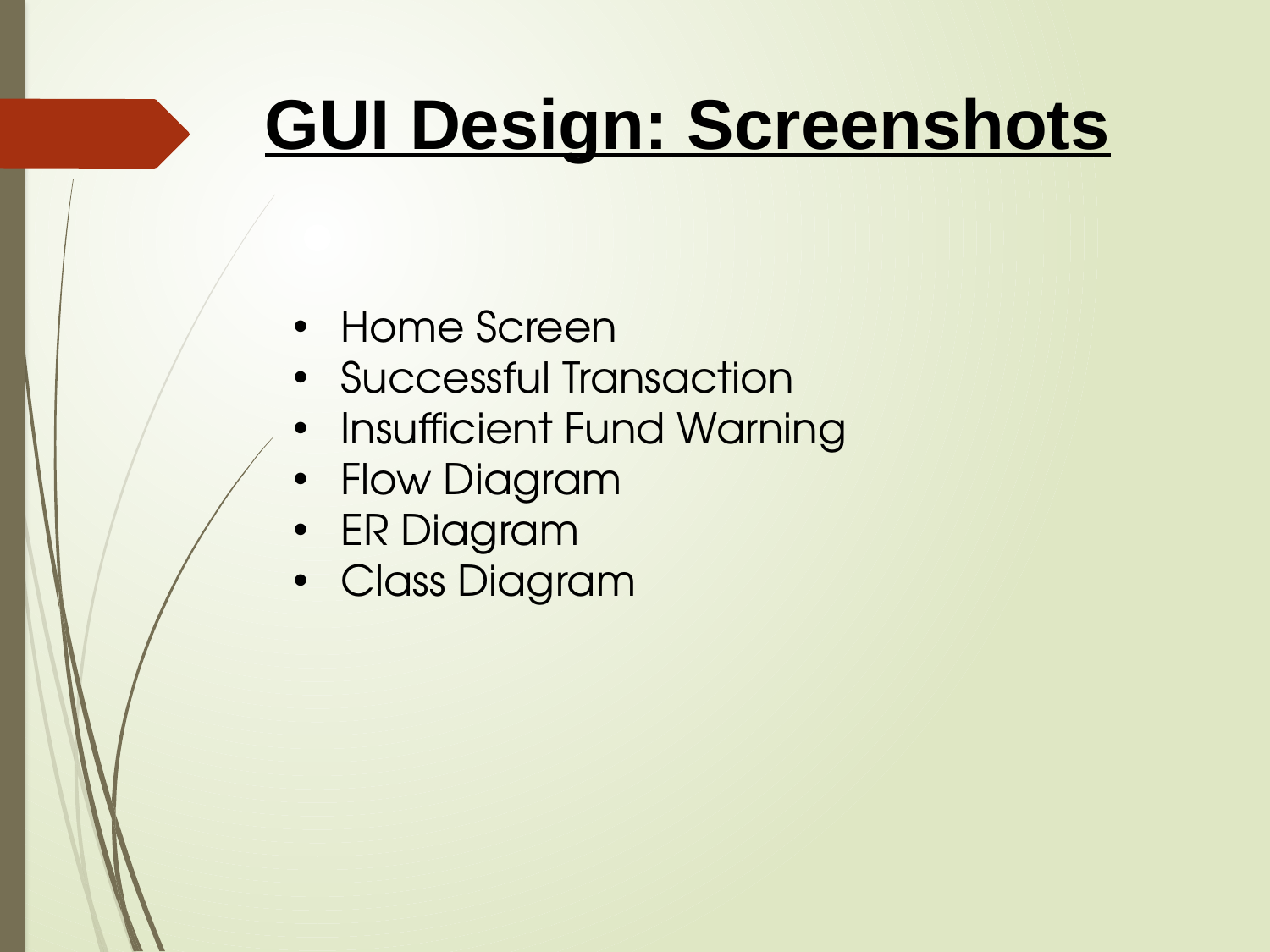

GUI Design: Screenshots

Home Screen
Successful Transaction
Insufficient Fund Warning
Flow Diagram
ER Diagram
Class Diagram